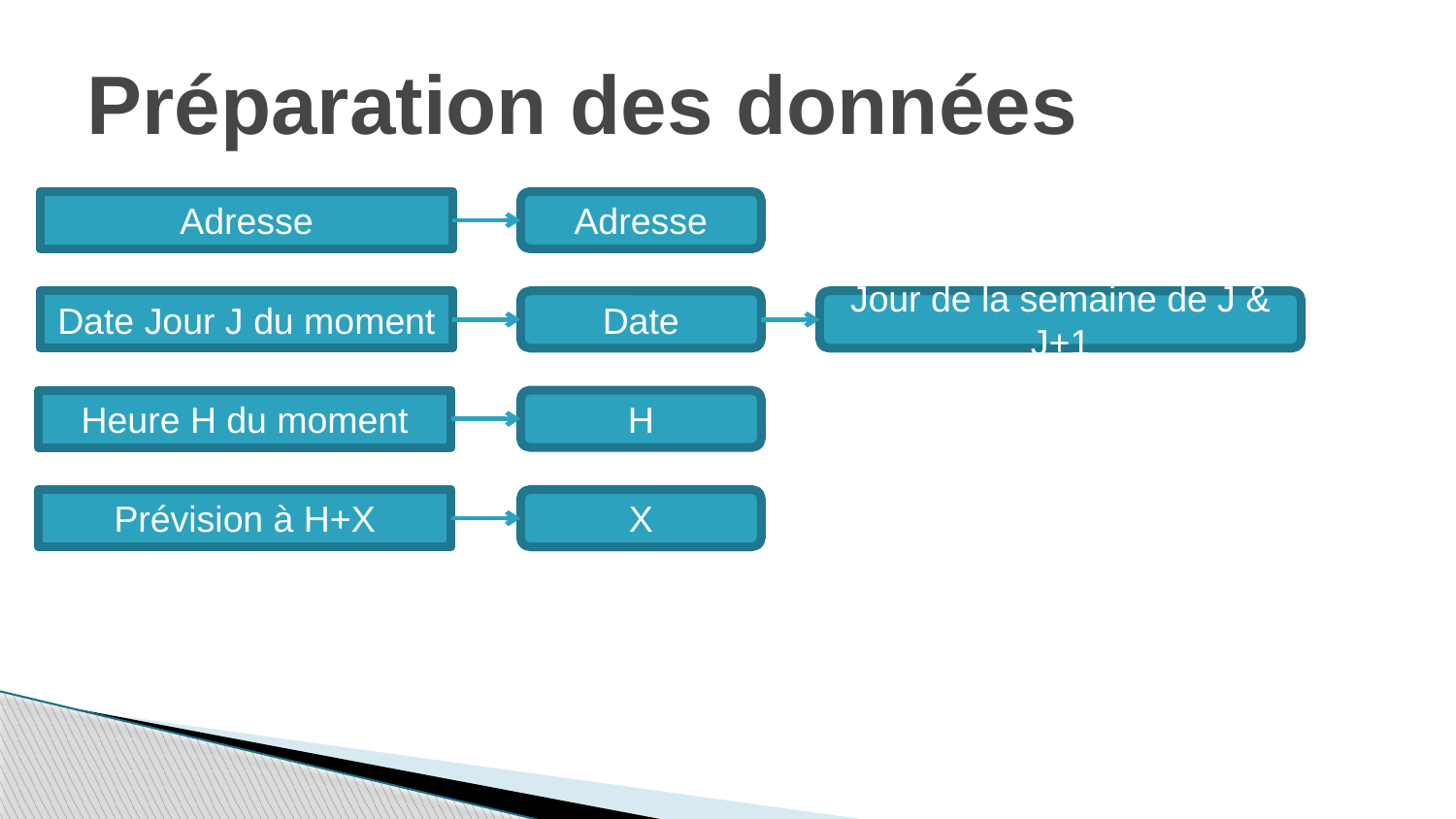

# Préparation des données
Adresse
Date Jour J du moment
Heure H du moment
Prévision à H+X
Adresse
Date
H
X
Jour de la semaine de J & J+1